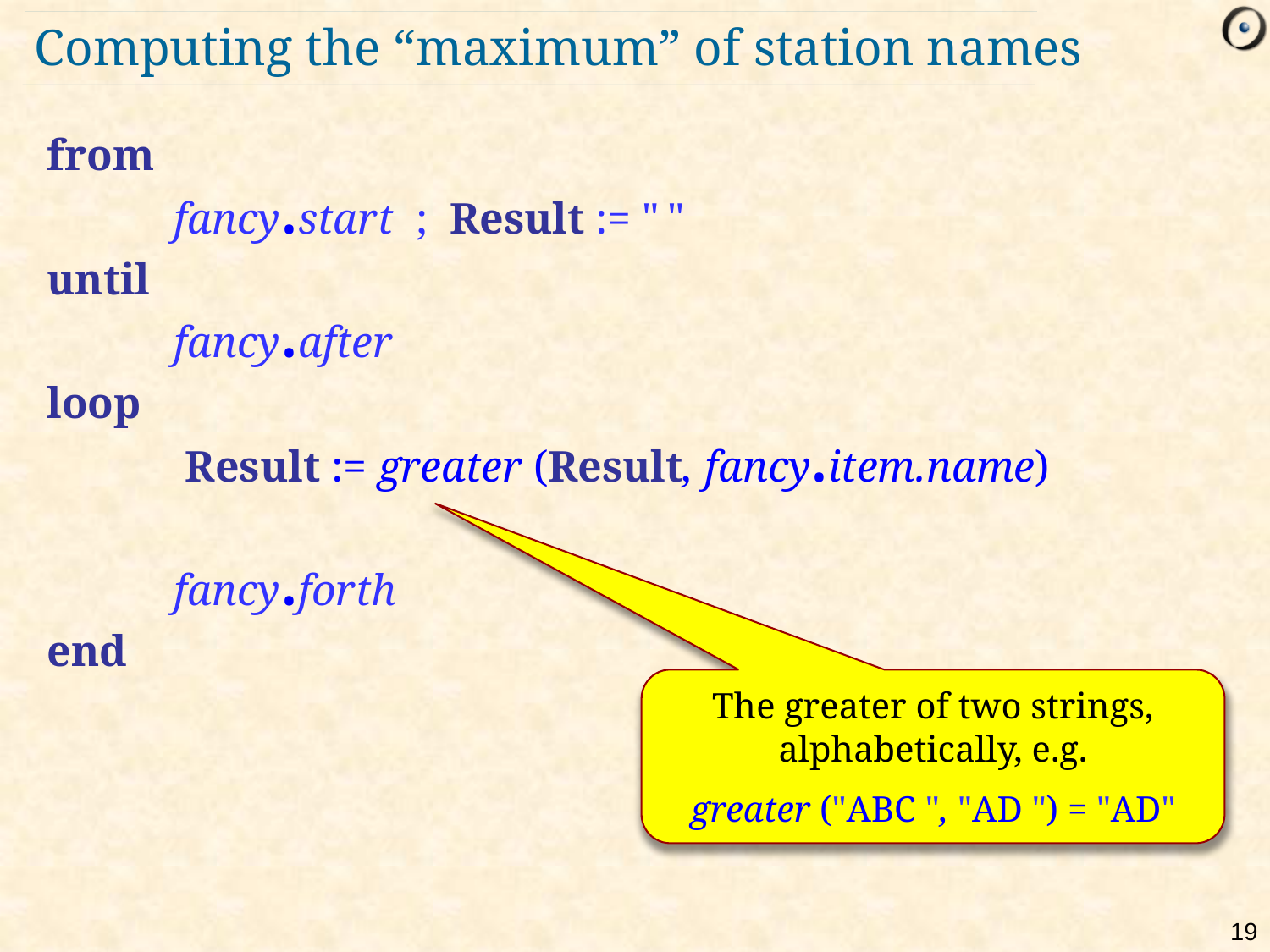

# Computing the “maximum” of station names
from
	fancy.start  ;  Result := " "
until
	fancy.after
loop
	 Result := greater (Result, fancy.item.name)

	fancy.forth
end
The greater of two strings, alphabetically, e.g.
greater ("ABC ", "AD ") = "AD"